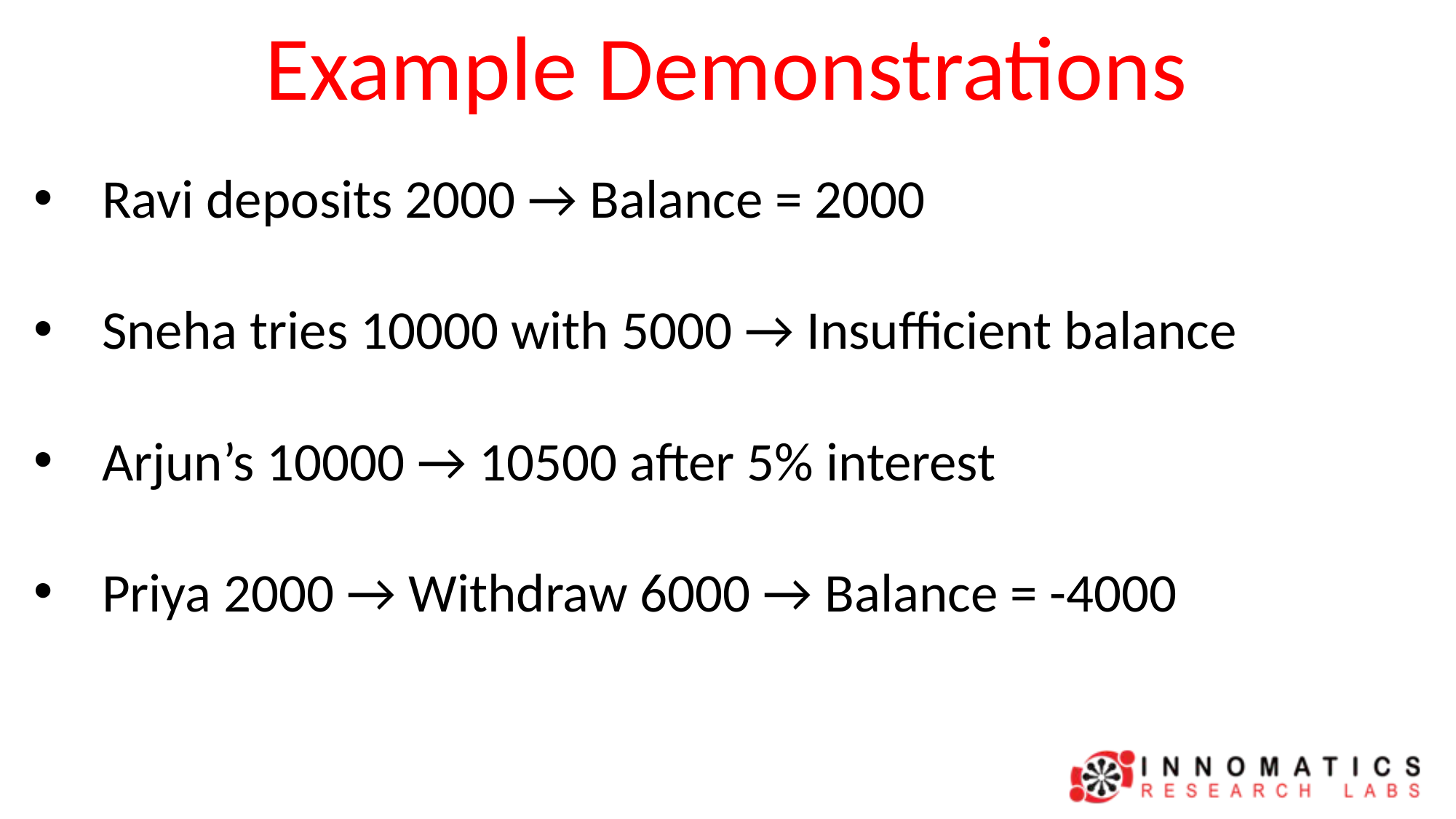

# Example Demonstrations
Ravi deposits 2000 → Balance = 2000

Sneha tries 10000 with 5000 → Insufficient balance

Arjun’s 10000 → 10500 after 5% interest

Priya 2000 → Withdraw 6000 → Balance = -4000